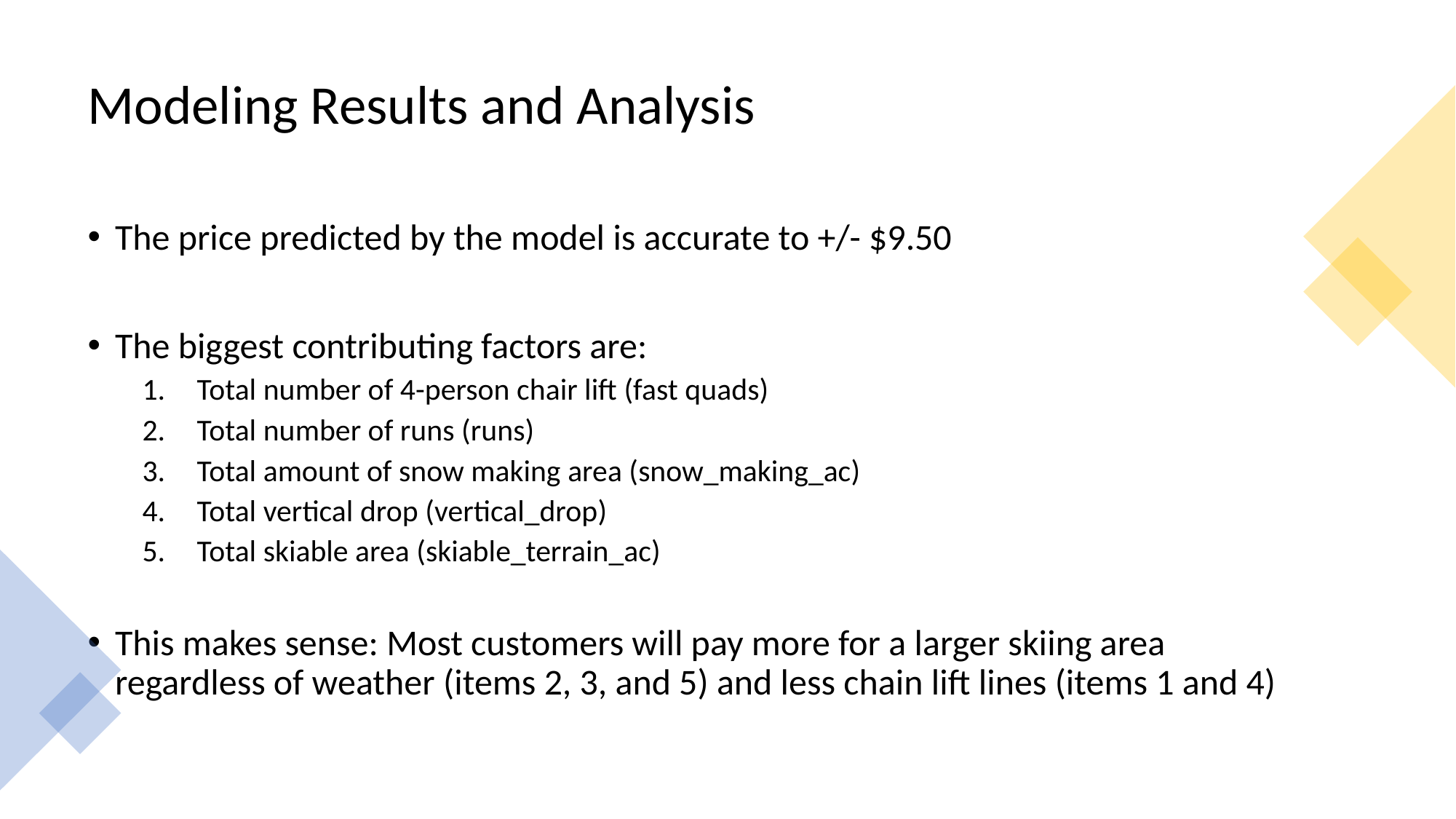

# Modeling Results and Analysis

The price predicted by the model is accurate to +/- $9.50

The biggest contributing factors are:
Total number of 4-person chair lift (fast quads)
Total number of runs (runs)
Total amount of snow making area (snow_making_ac)
Total vertical drop (vertical_drop)
Total skiable area (skiable_terrain_ac)

This makes sense: Most customers will pay more for a larger skiing area regardless of weather (items 2, 3, and 5) and less chain lift lines (items 1 and 4)